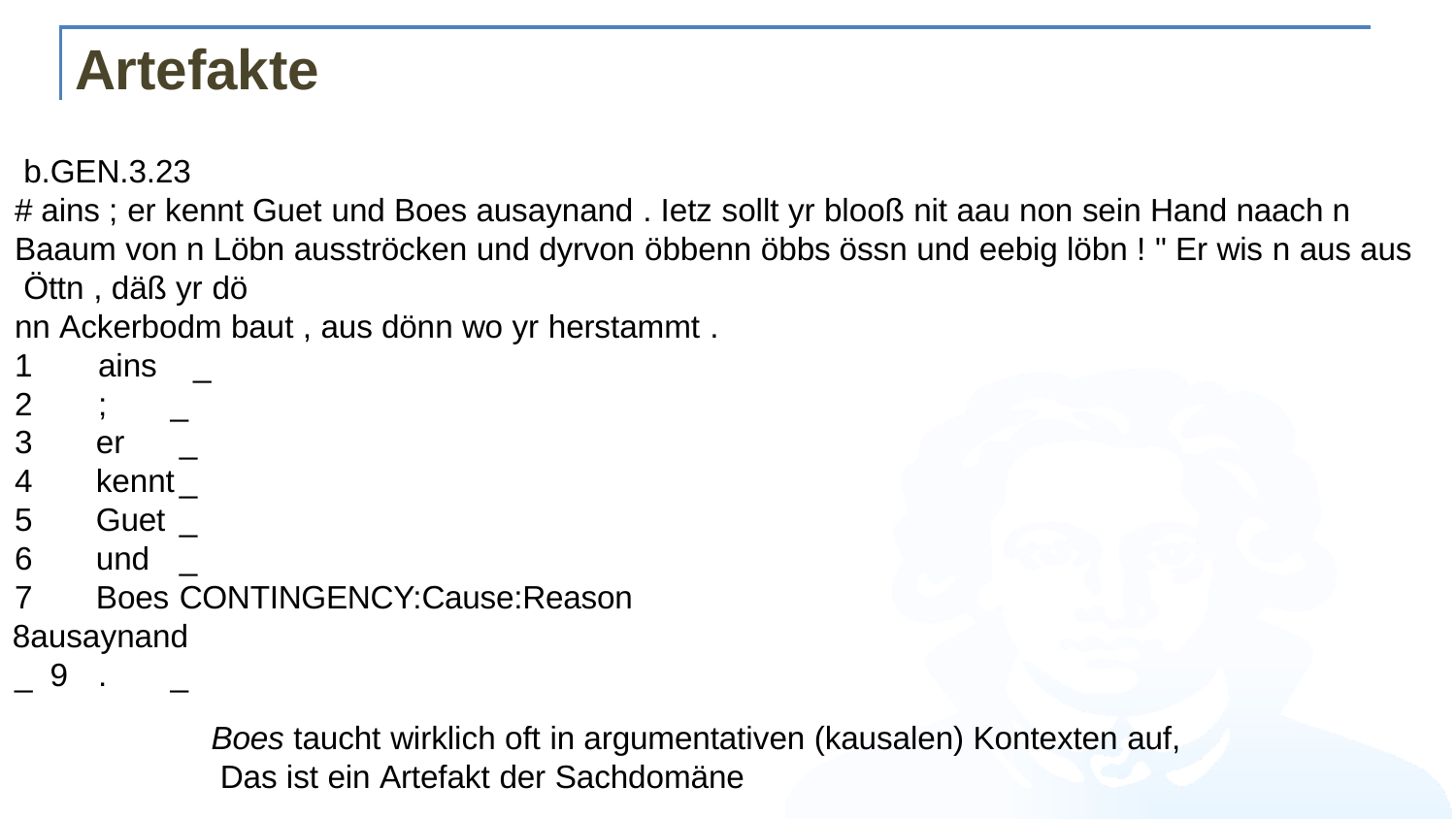

# Artefakte
b.GEN.3.23
# ains ; er kennt Guet und Boes ausaynand . Ietz sollt yr blooß nit aau non sein Hand naach n  Baaum von n Löbn ausströcken und dyrvon öbbenn öbbs össn und eebig löbn ! " Er wis n aus aus  Öttn , däß yr dö
nn Ackerbodm baut , aus dönn wo yr herstammt .
1	ains	_
2	;	_
er	_
kennt	_
Guet	_
und	_
Boes	CONTINGENCY:Cause:Reason
ausaynand	_  9	.	_
Boes taucht wirklich oft in argumentativen (kausalen) Kontexten auf,  Das ist ein Artefakt der Sachdomäne